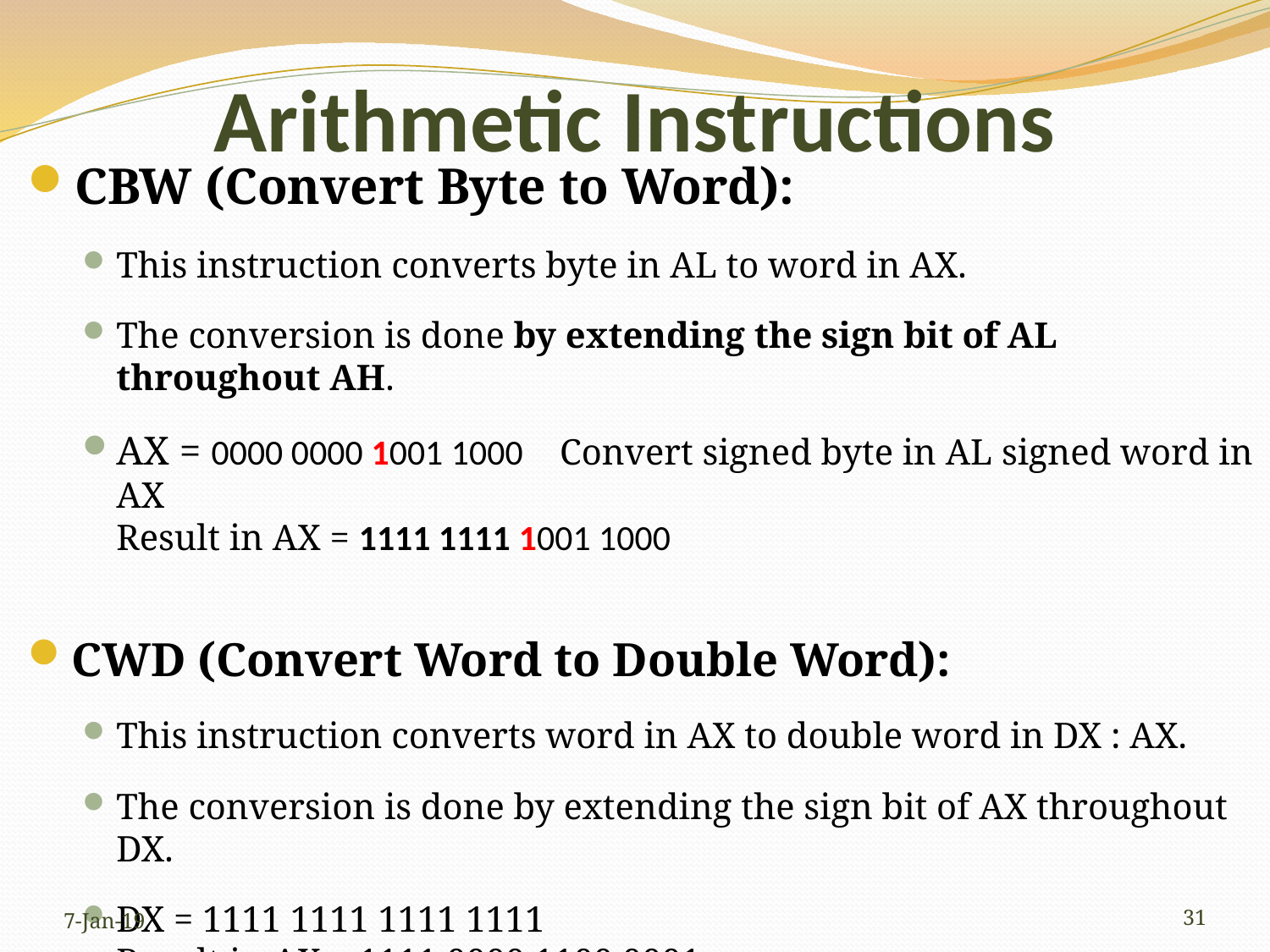

# Arithmetic Instructions
CBW (Convert Byte to Word):
This instruction converts byte in AL to word in AX.
The conversion is done by extending the sign bit of AL throughout AH.
AX = 0000 0000 1001 1000    Convert signed byte in AL signed word in AX
Result in AX = 1111 1111 1001 1000
CWD (Convert Word to Double Word):
This instruction converts word in AX to double word in DX : AX.
The conversion is done by extending the sign bit of AX throughout DX.
DX = 1111 1111 1111 1111
Result in AX = 1111 0000 1100 0001

7-Jan-19
31